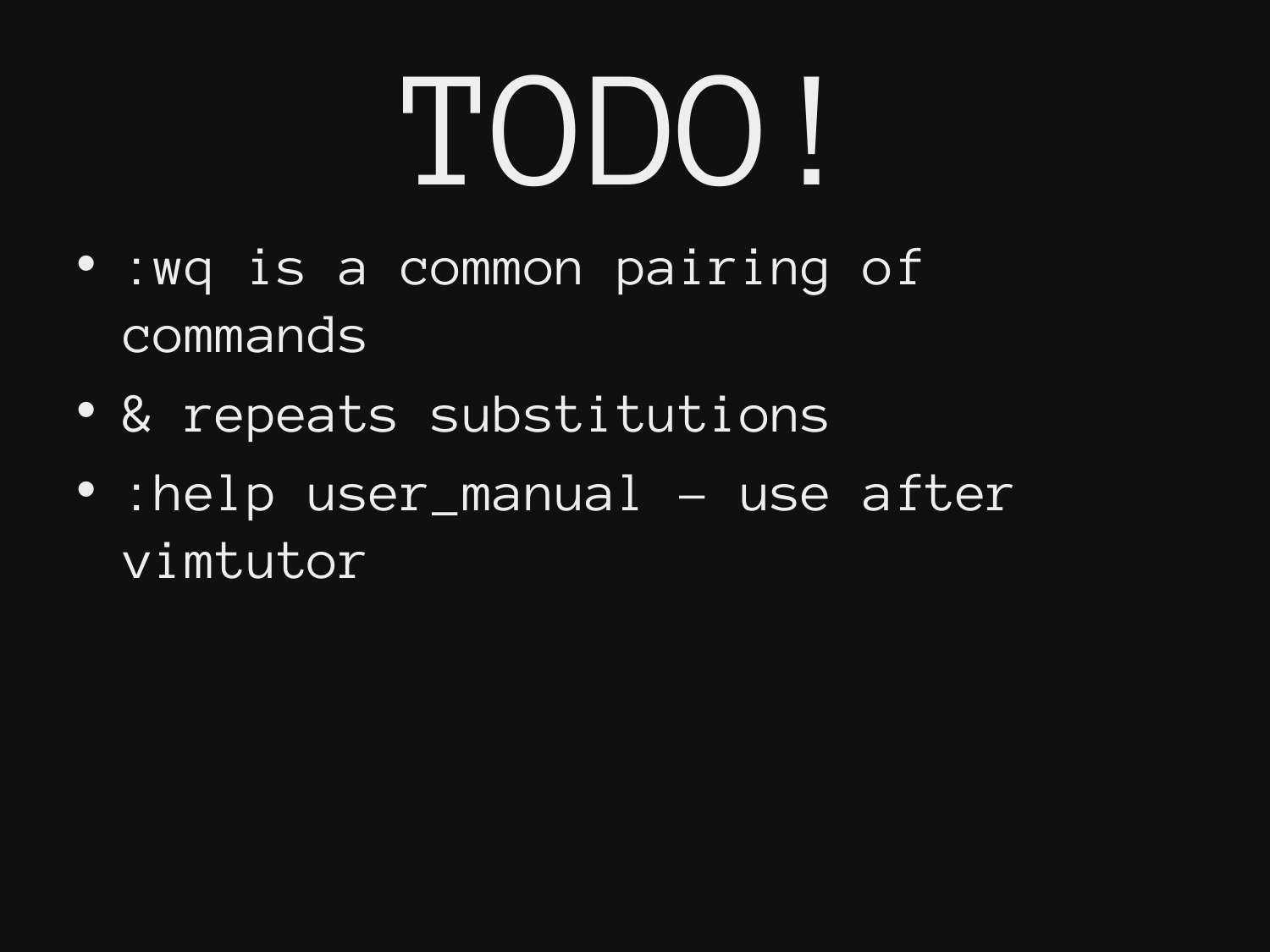

# TODO!
:wq is a common pairing of commands
& repeats substitutions
:help user_manual – use after vimtutor